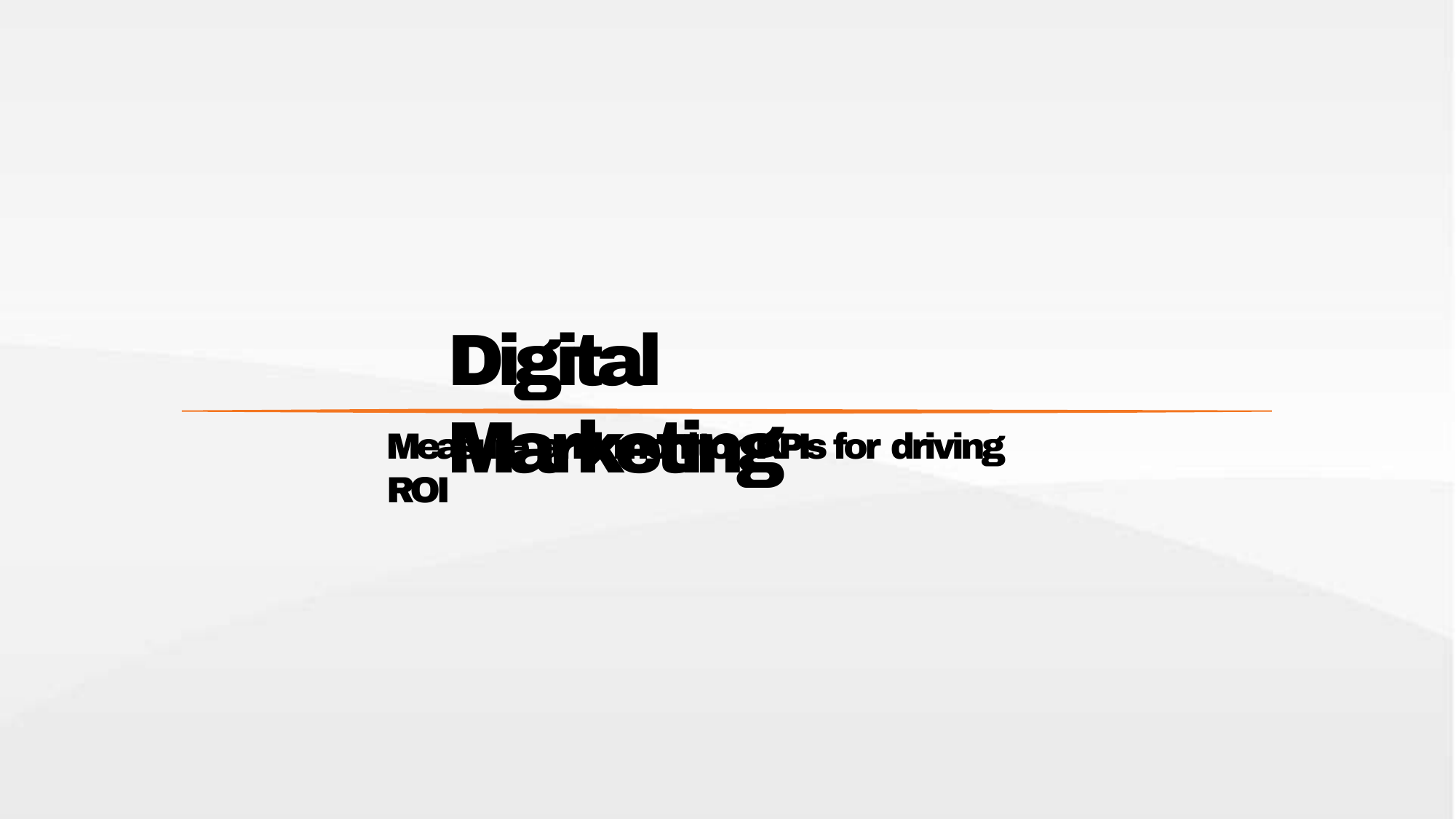

Digital Marketing
Measure and monitor KPIs for driving ROI